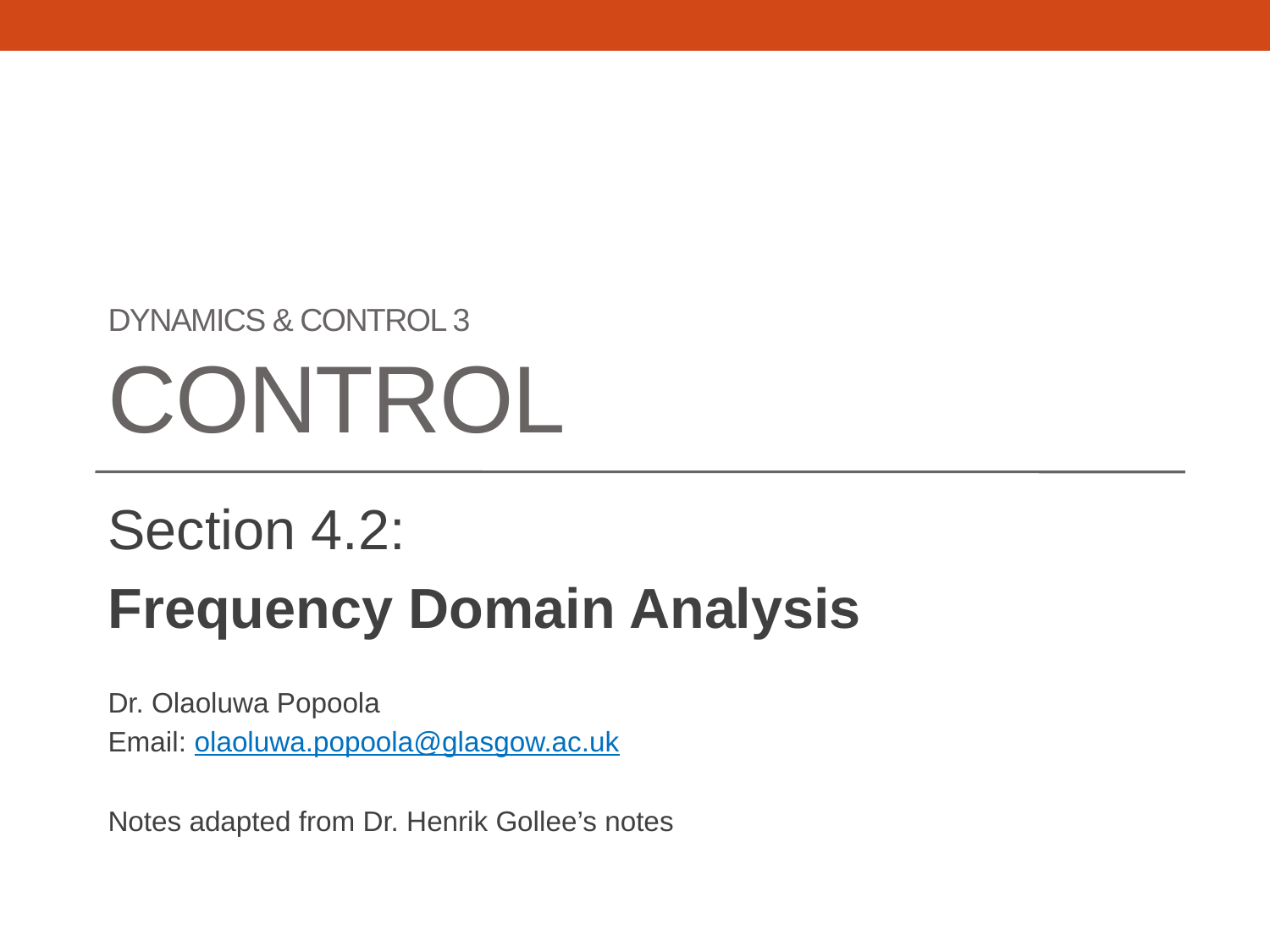

# Dynamics & Control 3 CONTROL
Section 4.2:
Frequency Domain Analysis

Dr. Olaoluwa Popoola
Email: olaoluwa.popoola@glasgow.ac.uk

Notes adapted from Dr. Henrik Gollee’s notes